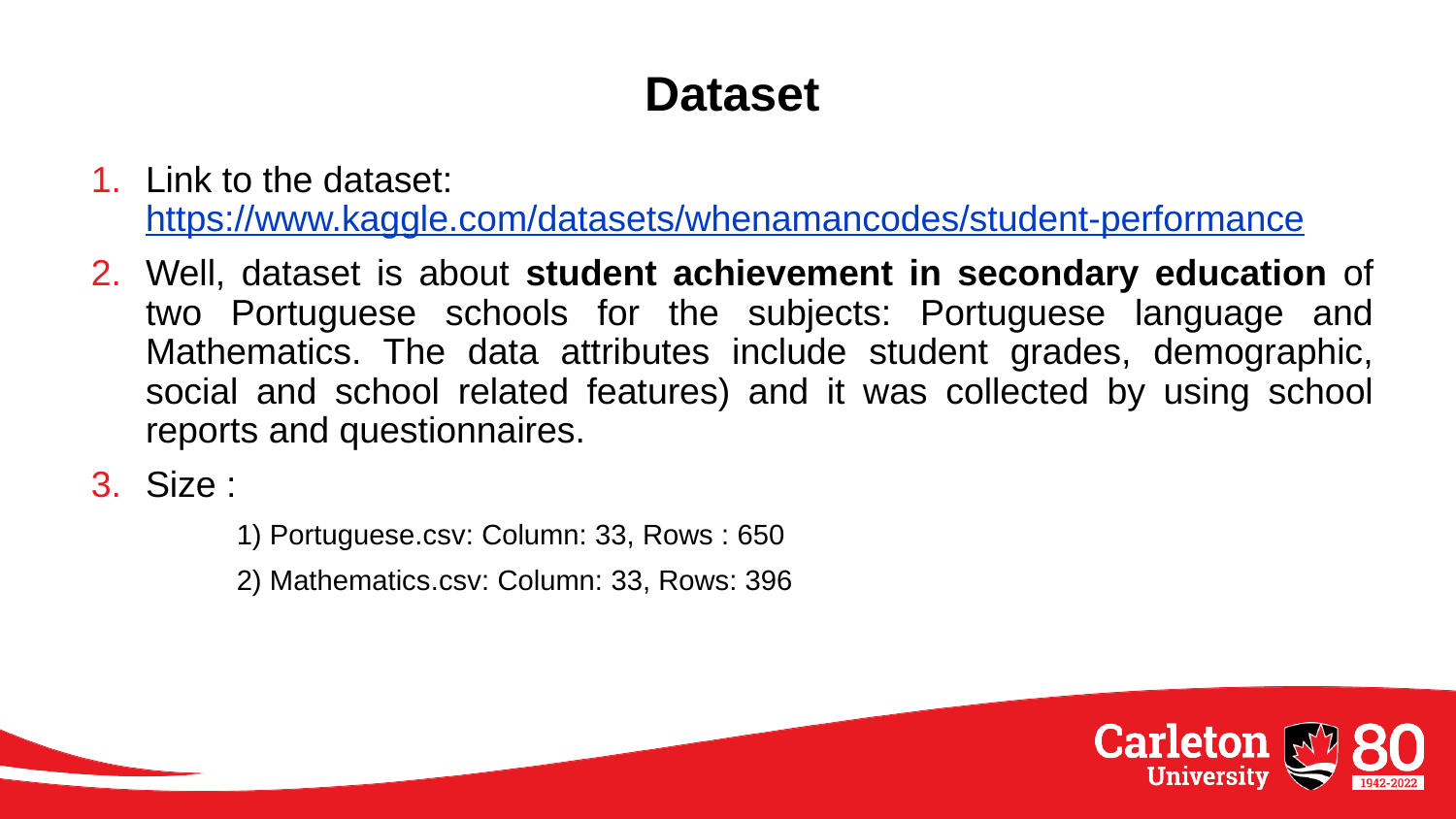

# Dataset
Link to the dataset: https://www.kaggle.com/datasets/whenamancodes/student-performance
Well, dataset is about student achievement in secondary education of two Portuguese schools for the subjects: Portuguese language and Mathematics. The data attributes include student grades, demographic, social and school related features) and it was collected by using school reports and questionnaires.
Size :
	1) Portuguese.csv: Column: 33, Rows : 650
	2) Mathematics.csv: Column: 33, Rows: 396